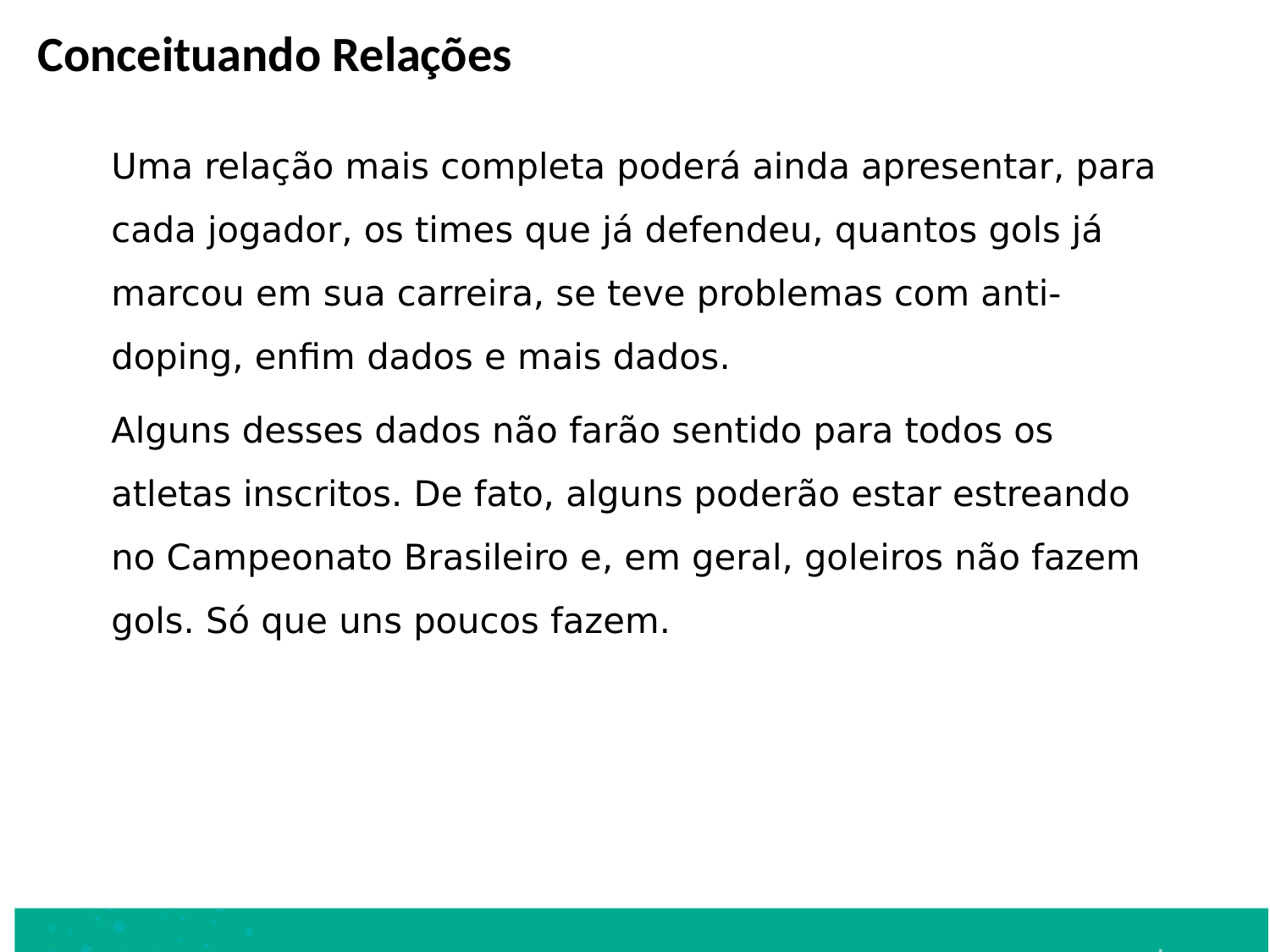

Conceituando Relações
	Uma relação mais completa poderá ainda apresentar, para cada jogador, os times que já defendeu, quantos gols já marcou em sua carreira, se teve problemas com anti-doping, enfim dados e mais dados.
	Alguns desses dados não farão sentido para todos os atletas inscritos. De fato, alguns poderão estar estreando no Campeonato Brasileiro e, em geral, goleiros não fazem gols. Só que uns poucos fazem.